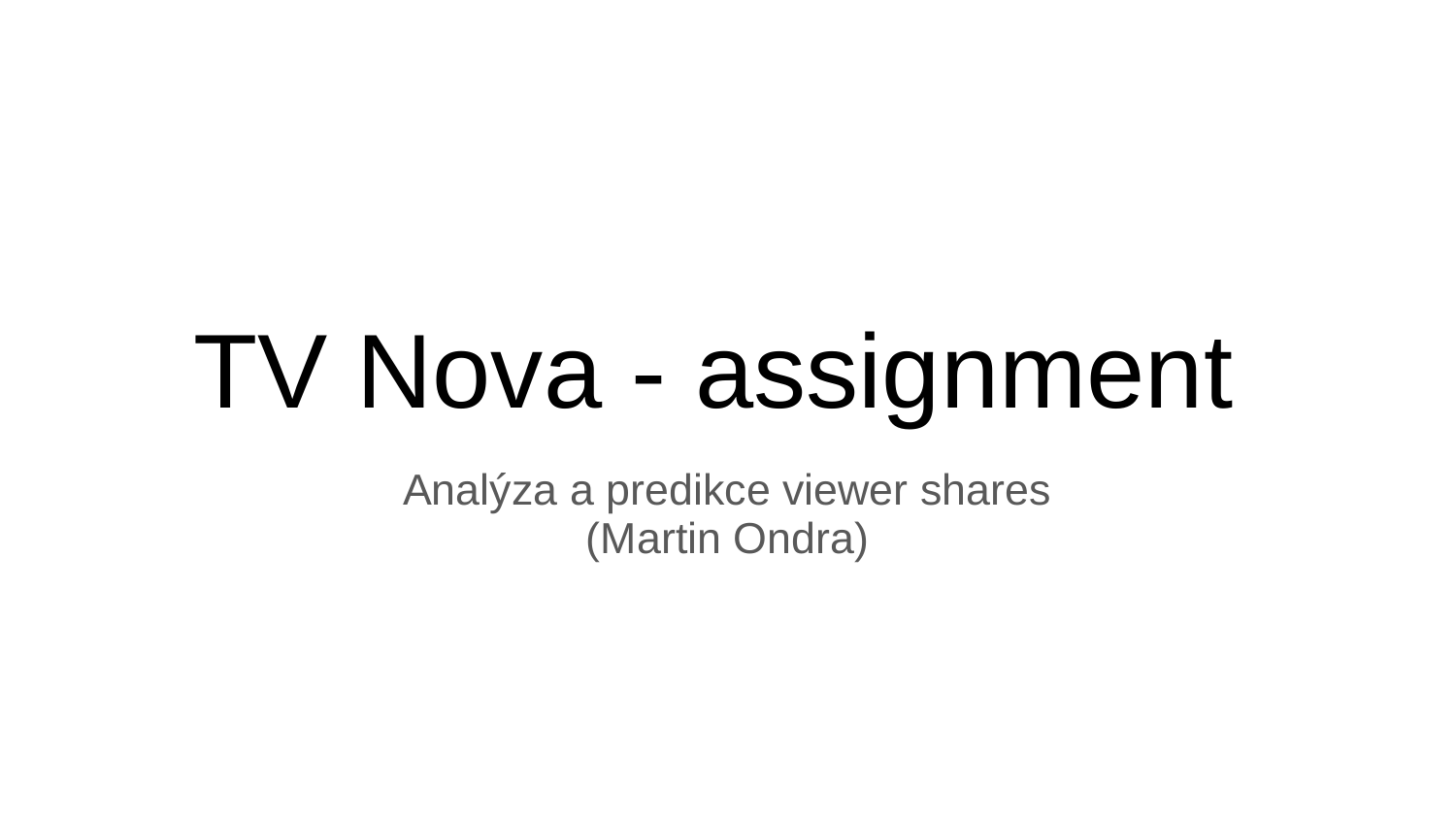

# TV Nova - assignment
Analýza a predikce viewer shares
(Martin Ondra)